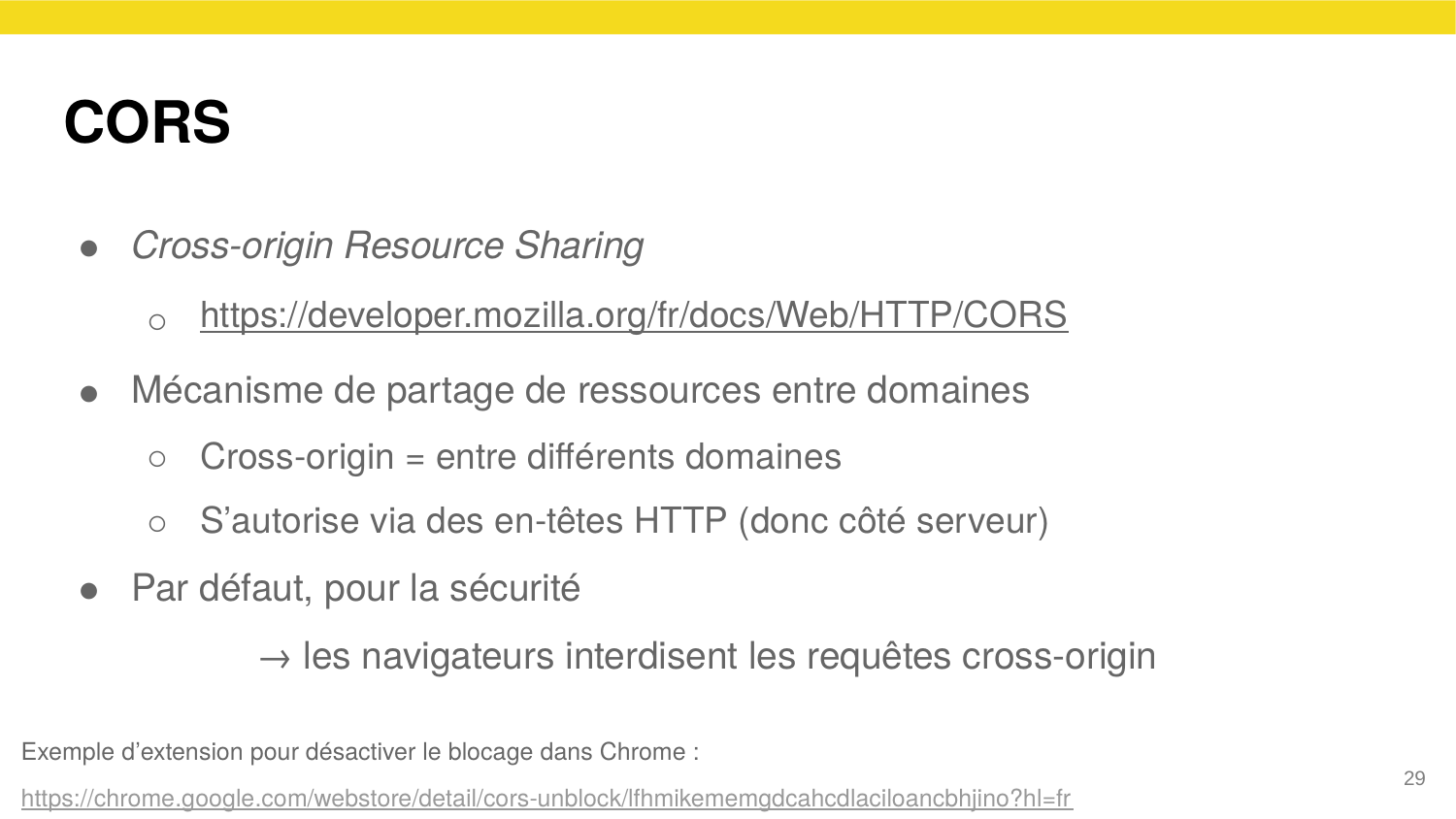

CORS
Cross-origin Resource Sharing
https://developer.mozilla.org/fr/docs/Web/HTTP/CORS
Mécanisme de partage de ressources entre domaines
Cross-origin = entre différents domaines
S’autorise via des en-têtes HTTP (donc côté serveur)
Par défaut, pour la sécurité
	→ les navigateurs interdisent les requêtes cross-origin
 Exemple d’extension pour désactiver le blocage dans Chrome :
 https://chrome.google.com/webstore/detail/cors-unblock/lfhmikememgdcahcdlaciloancbhjino?hl=fr
29